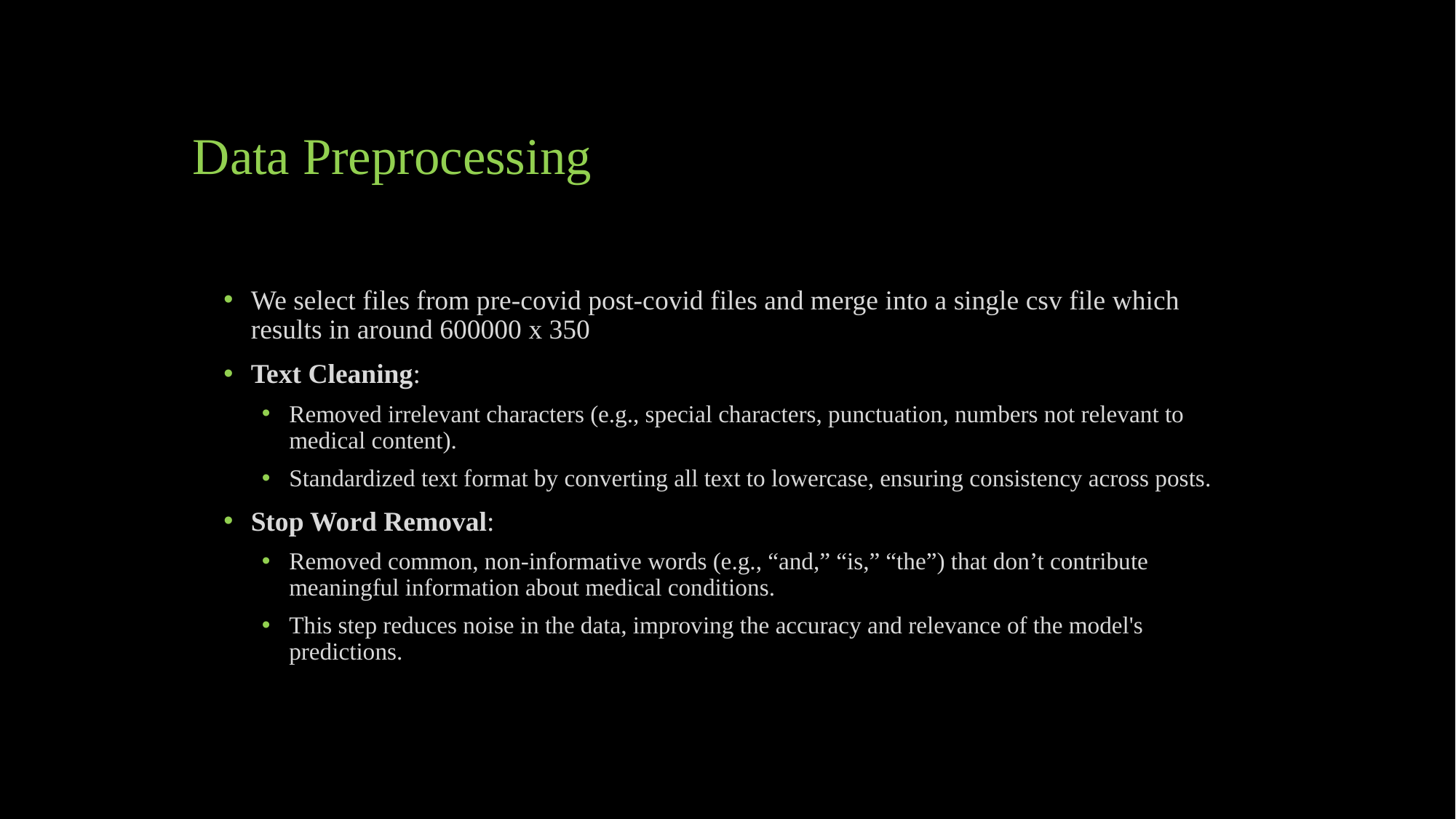

# Data Preprocessing
We select files from pre-covid post-covid files and merge into a single csv file which results in around 600000 x 350
Text Cleaning:
Removed irrelevant characters (e.g., special characters, punctuation, numbers not relevant to medical content).
Standardized text format by converting all text to lowercase, ensuring consistency across posts.
Stop Word Removal:
Removed common, non-informative words (e.g., “and,” “is,” “the”) that don’t contribute meaningful information about medical conditions.
This step reduces noise in the data, improving the accuracy and relevance of the model's predictions.